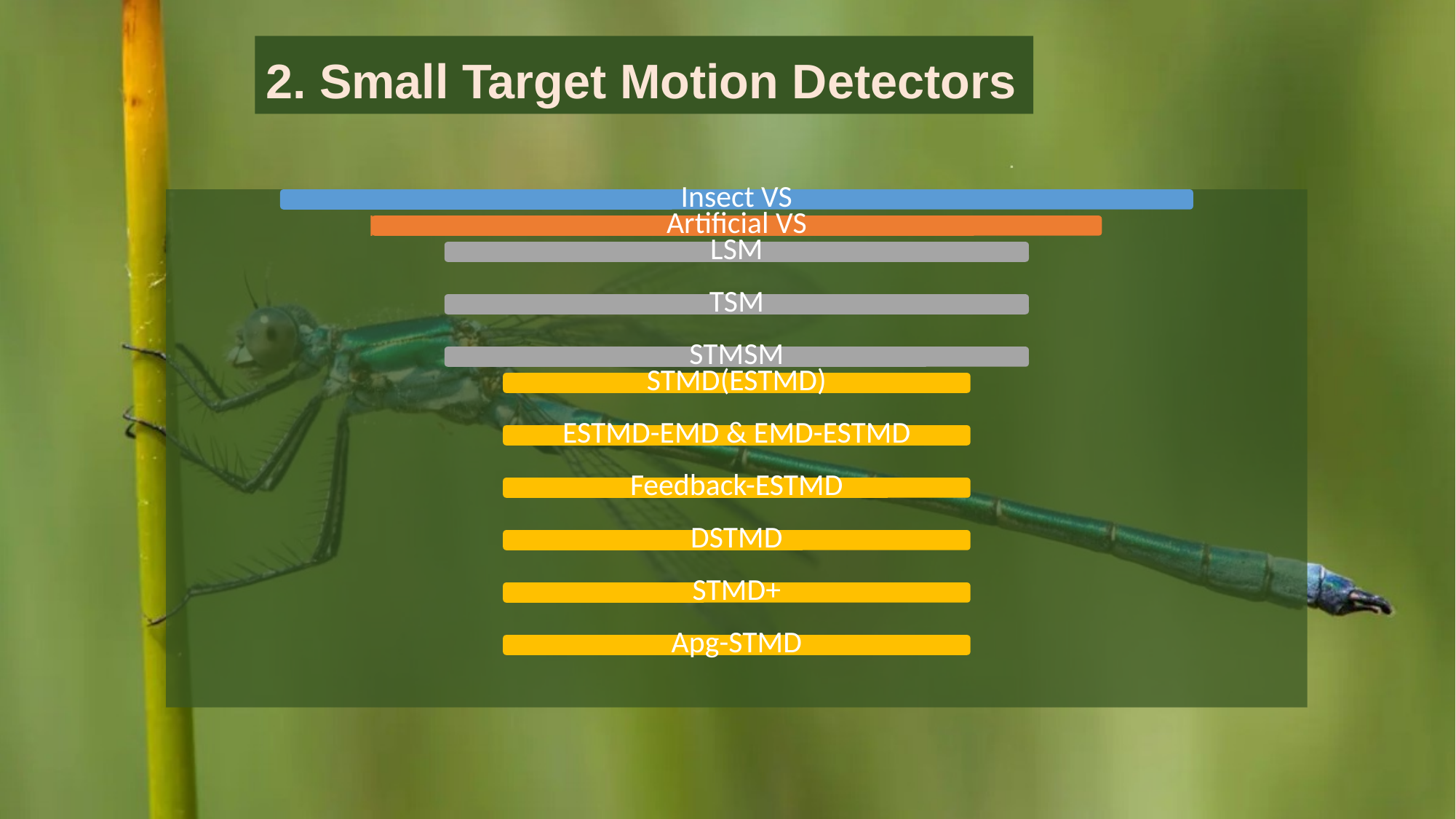

# 2. Small Target Motion Detectors
Artificial VS
LSM
TSM
STMD(ESTMD)
STMSM
ESTMD-EMD & EMD-ESTMD
DSTMD
Insect VS
Feedback-ESTMD
STMD+
Apg-STMD